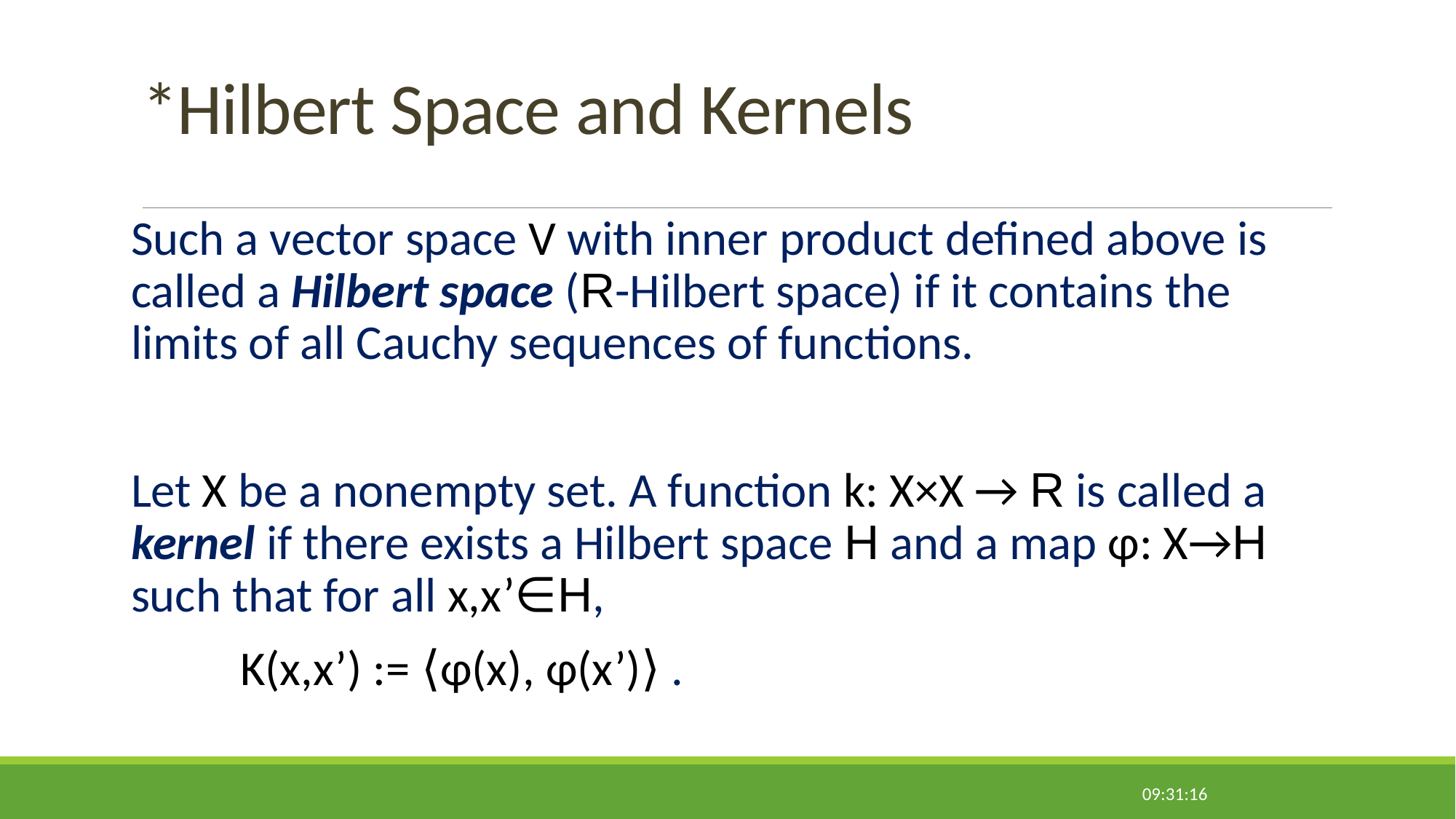

# *Hilbert Space and Kernels
Such a vector space V with inner product defined above is called a Hilbert space (R-Hilbert space) if it contains the limits of all Cauchy sequences of functions.

Let Χ be a nonempty set. A function k: Χ×Χ → R is called a kernel if there exists a Hilbert space H and a map φ: Χ→H such that for all x,x’∈H,
	K(x,x’) := ⟨φ(x), φ(x’)⟩ .
09:31:16